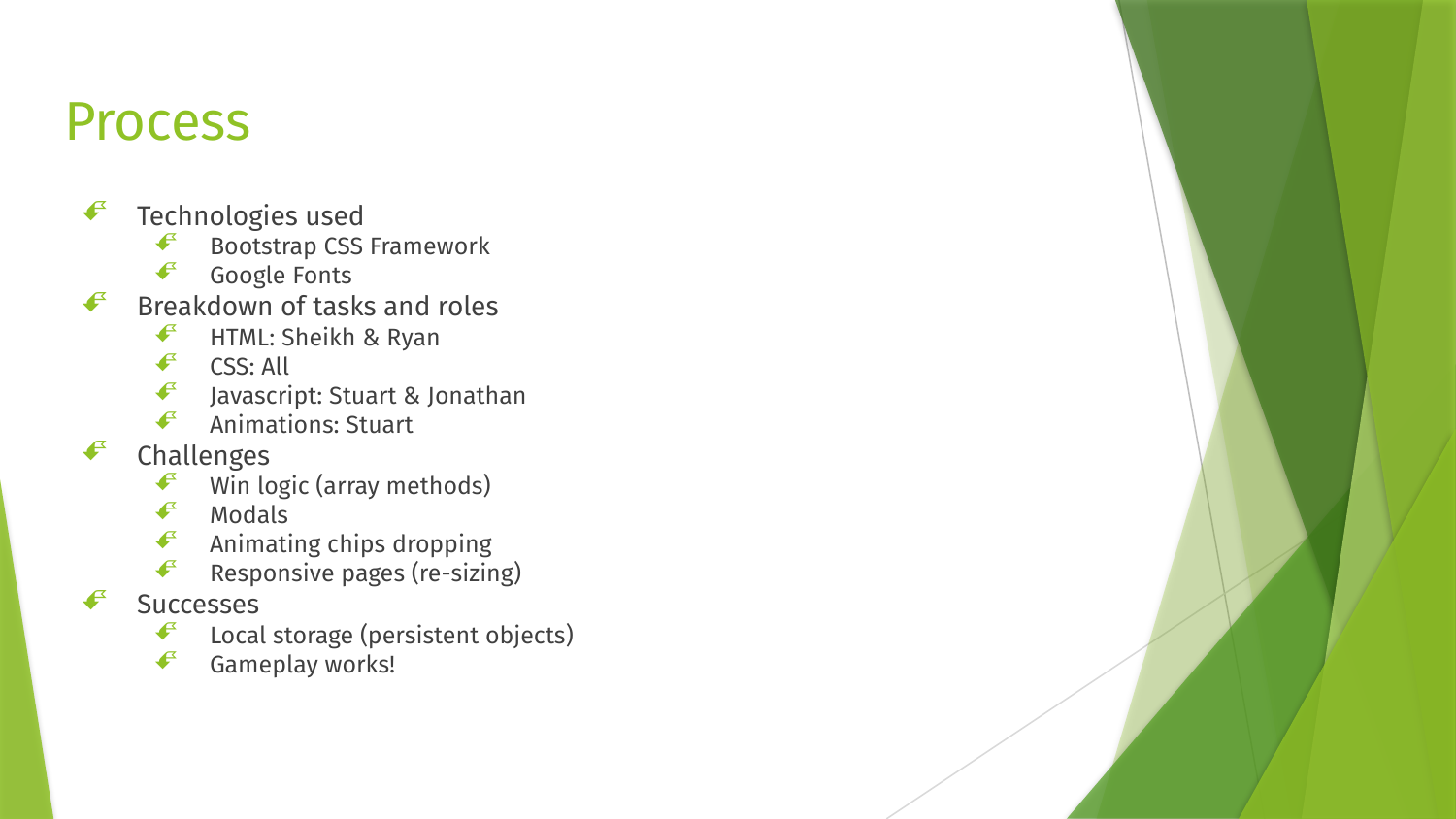

# Process
Technologies used
Bootstrap CSS Framework
Google Fonts
Breakdown of tasks and roles
HTML: Sheikh & Ryan
CSS: All
Javascript: Stuart & Jonathan
Animations: Stuart
Challenges
Win logic (array methods)
Modals
Animating chips dropping
Responsive pages (re-sizing)
Successes
Local storage (persistent objects)
Gameplay works!